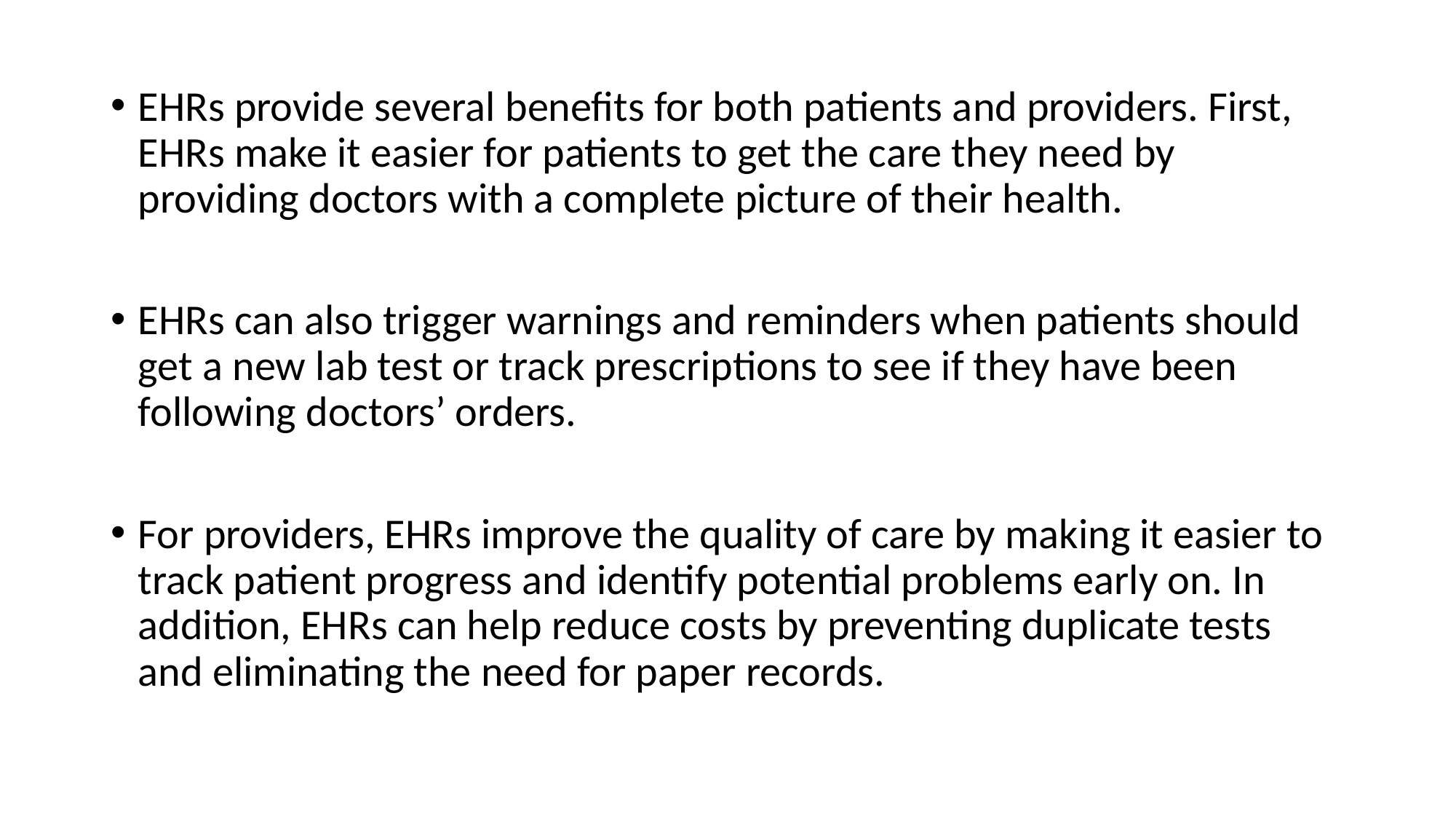

EHRs provide several benefits for both patients and providers. First, EHRs make it easier for patients to get the care they need by providing doctors with a complete picture of their health.

EHRs can also trigger warnings and reminders when patients should get a new lab test or track prescriptions to see if they have been following doctors’ orders.

For providers, EHRs improve the quality of care by making it easier to track patient progress and identify potential problems early on. In addition, EHRs can help reduce costs by preventing duplicate tests and eliminating the need for paper records.